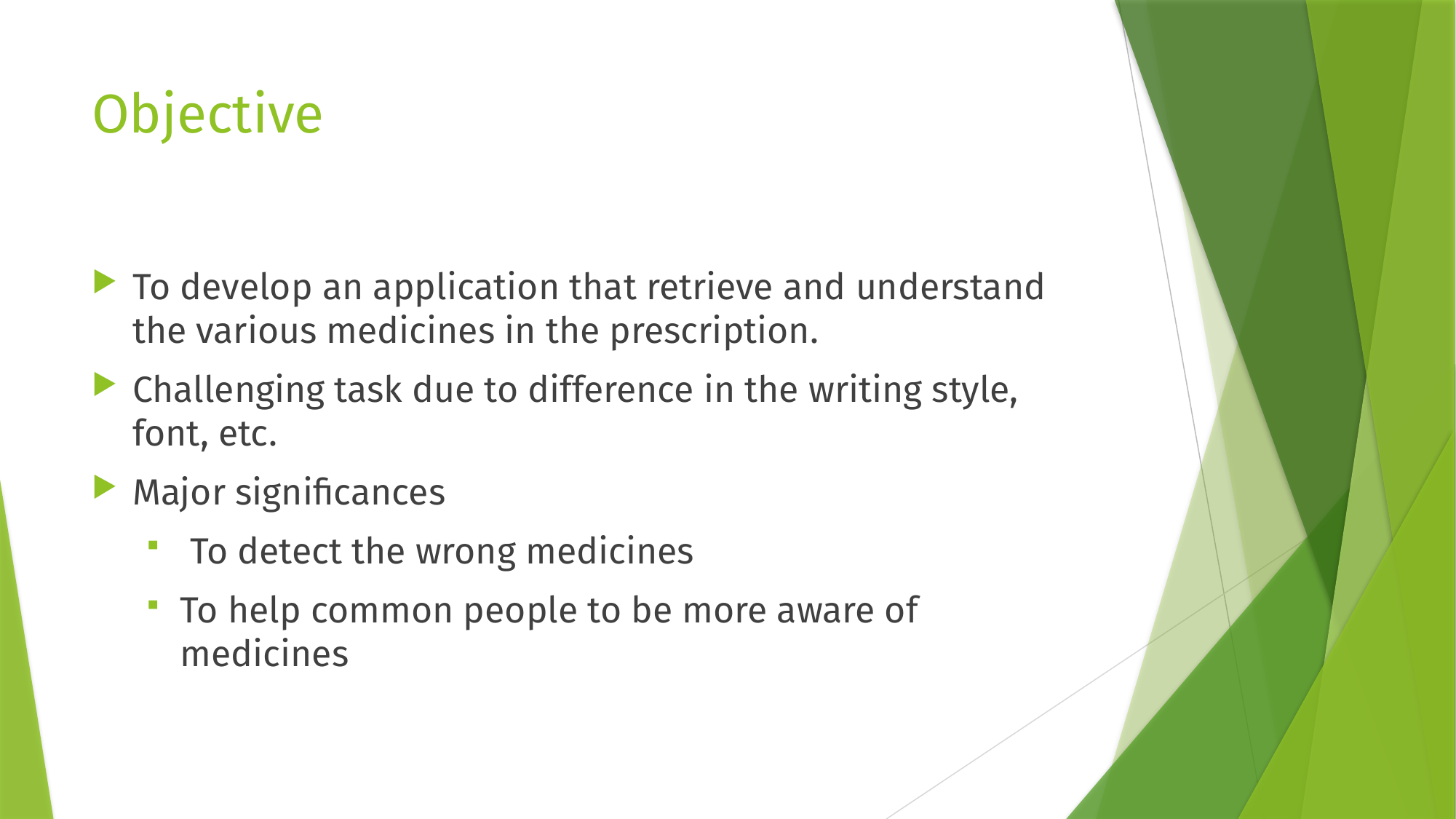

# Objective
To develop an application that retrieve and understand the various medicines in the prescription.
Challenging task due to difference in the writing style, font, etc.
Major significances
 To detect the wrong medicines
To help common people to be more aware of medicines